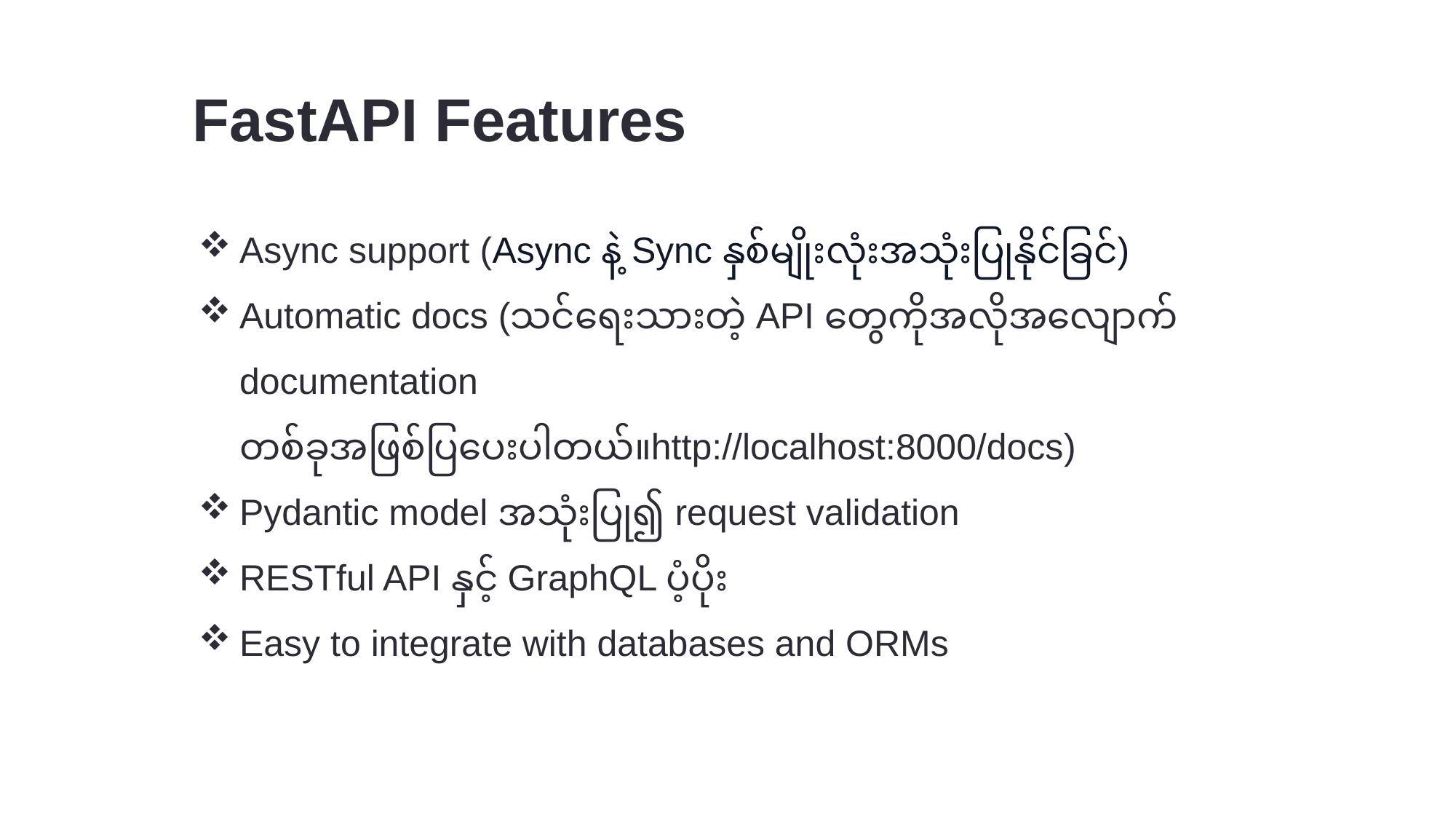

# FastAPI Features
Async support (Async နဲ့ Sync နှစ်မျိုးလုံးအသုံးပြုနိုင်ခြင်)
Automatic docs (သင်ရေးသားတဲ့ API တွေကိုအလိုအလျောက် documentation တစ်ခုအဖြစ်ပြပေးပါတယ်။http://localhost:8000/docs)
Pydantic model အသုံးပြု၍ request validation
RESTful API နှင့် GraphQL ပံ့ပိုး
Easy to integrate with databases and ORMs